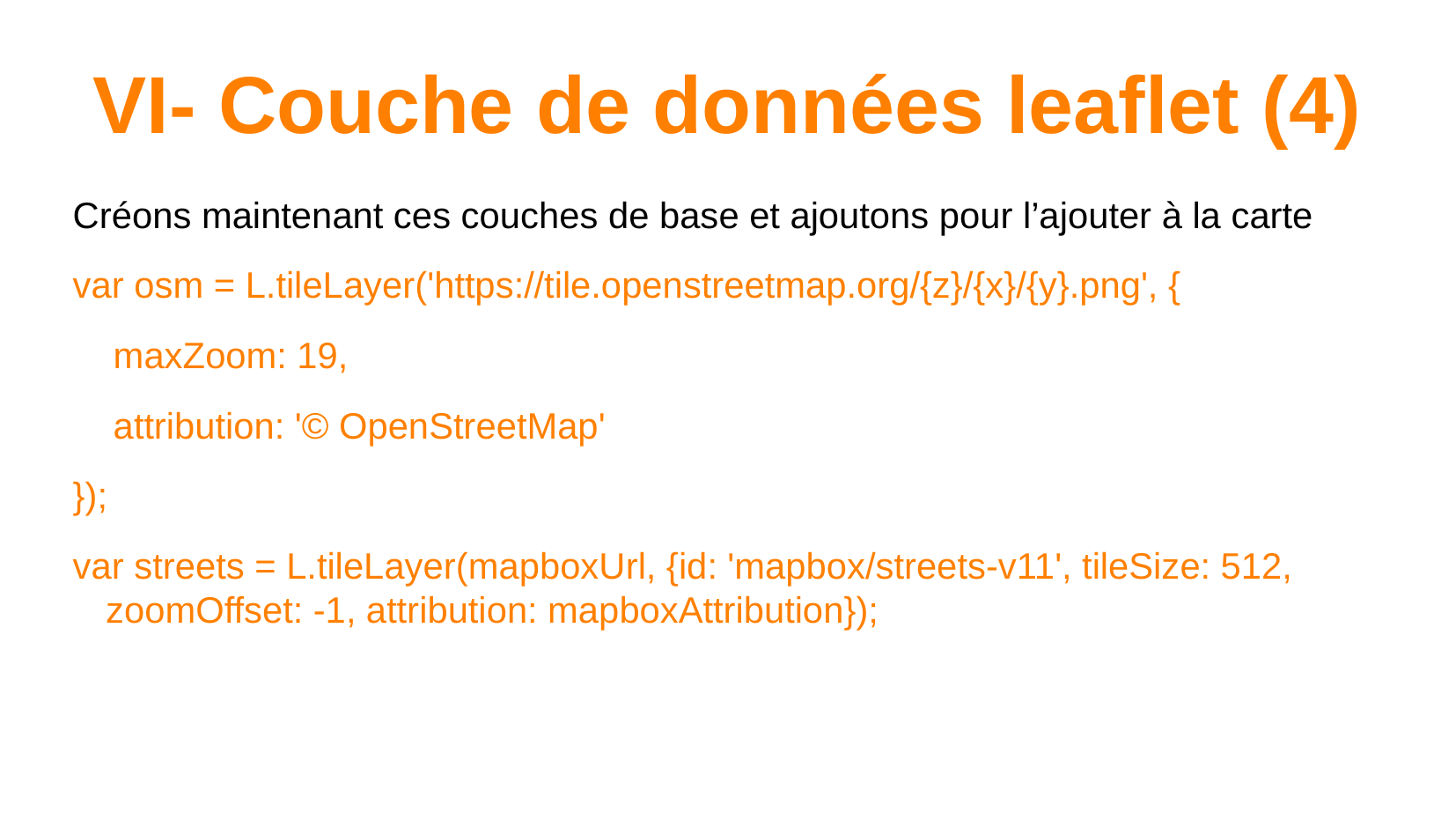

VI- Couche de données leaflet (4)
# Créons maintenant ces couches de base et ajoutons pour l’ajouter à la carte
var osm = L.tileLayer('https://tile.openstreetmap.org/{z}/{x}/{y}.png', {
    maxZoom: 19,
    attribution: '© OpenStreetMap'
});
var streets = L.tileLayer(mapboxUrl, {id: 'mapbox/streets-v11', tileSize: 512, zoomOffset: -1, attribution: mapboxAttribution});